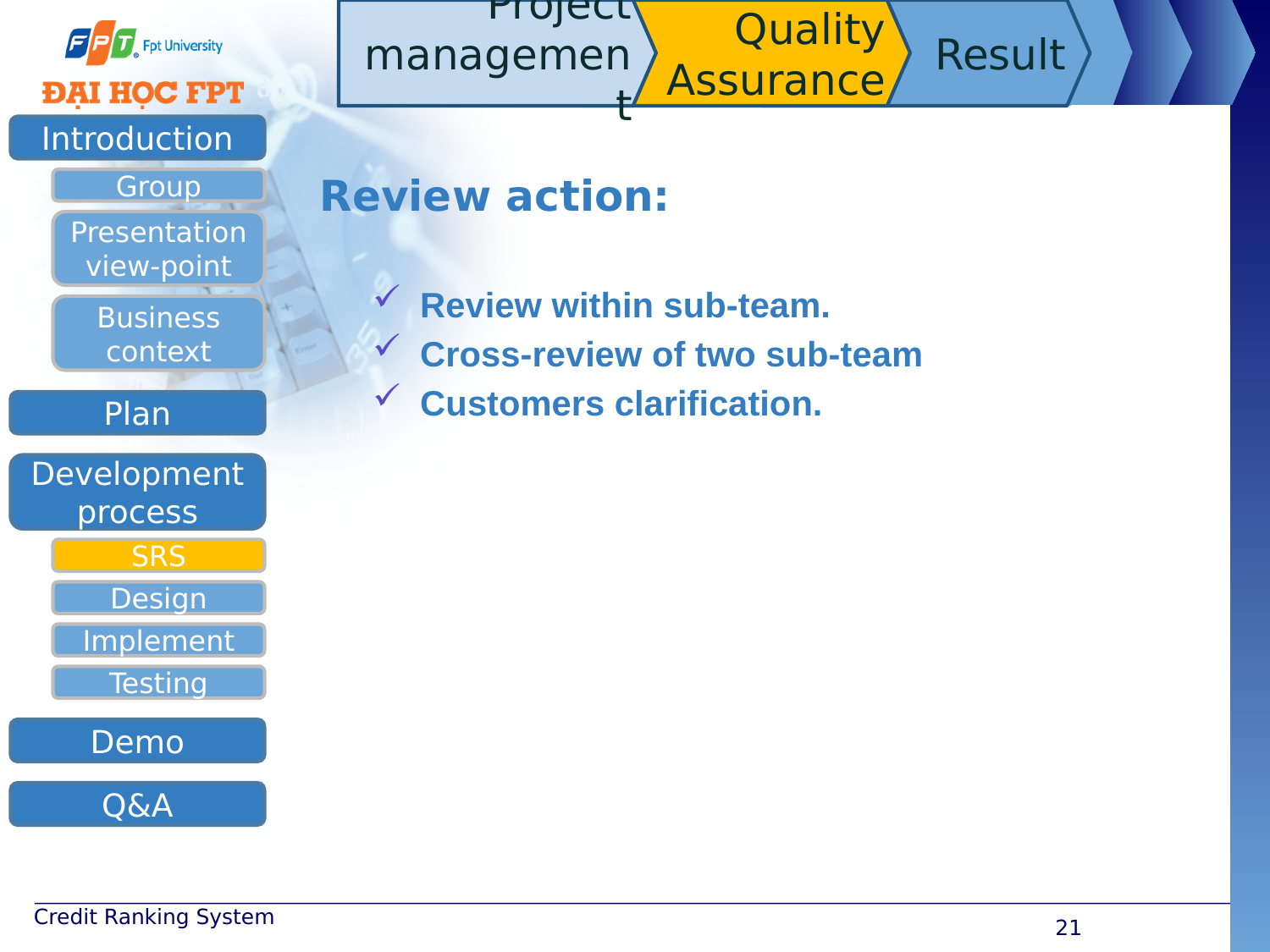

Project management
Quality Assurance
Result
Introduction
Group
Presentation view-point
Business context
Development process
SRS
Design
Implement
Testing
Demo
Q&A
Plan

 Review action:

Review within sub-team.
Cross-review of two sub-team
Customers clarification.

Credit Ranking System
21